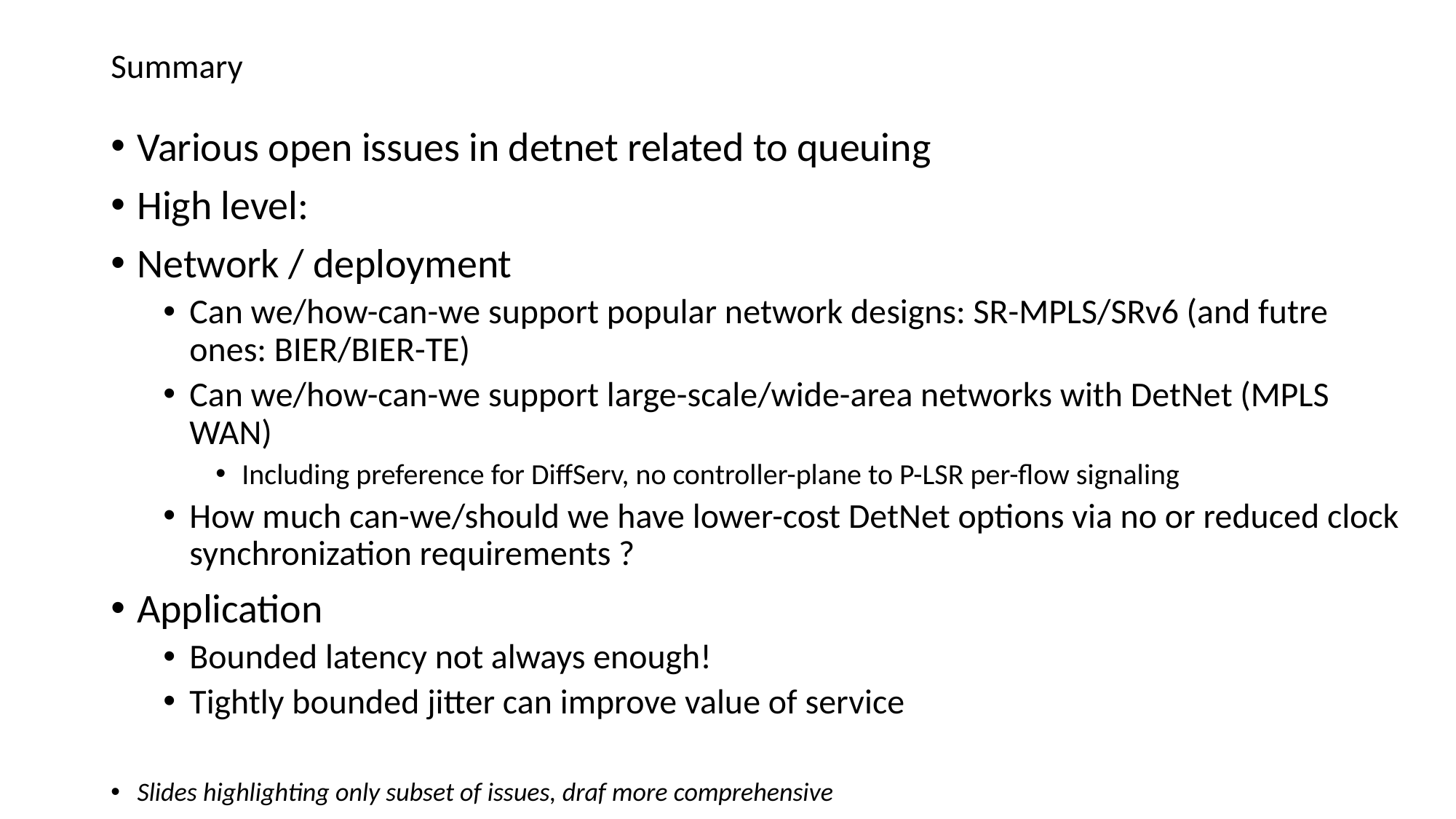

# Summary
Various open issues in detnet related to queuing
High level:
Network / deployment
Can we/how-can-we support popular network designs: SR-MPLS/SRv6 (and futre ones: BIER/BIER-TE)
Can we/how-can-we support large-scale/wide-area networks with DetNet (MPLS WAN)
Including preference for DiffServ, no controller-plane to P-LSR per-flow signaling
How much can-we/should we have lower-cost DetNet options via no or reduced clock synchronization requirements ?
Application
Bounded latency not always enough!
Tightly bounded jitter can improve value of service

Slides highlighting only subset of issues, draf more comprehensive